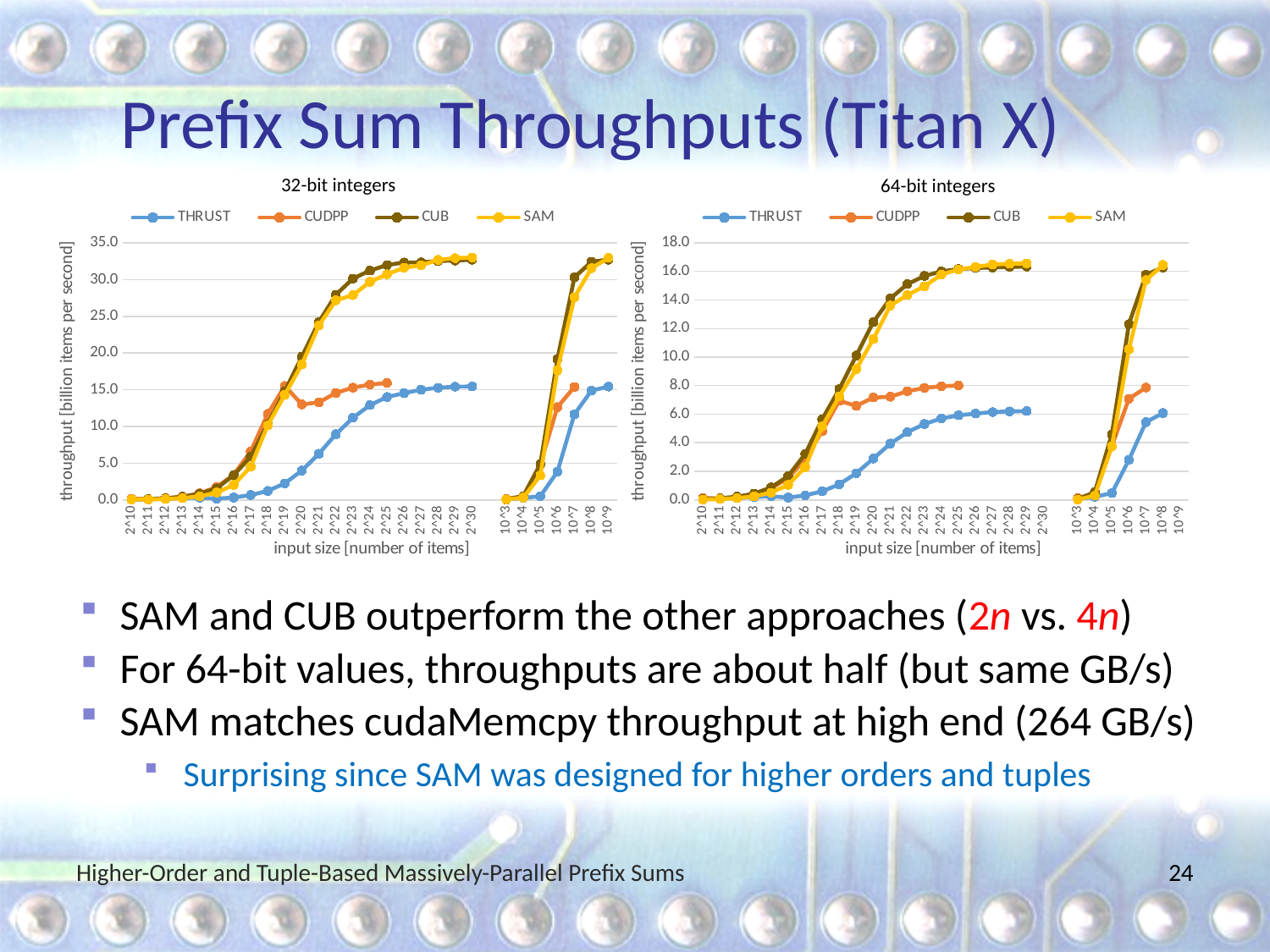

# Prefix Sum Throughputs (Titan X)
32-bit integers
64-bit integers

### Chart

| Category | THRUST
 | CUDPP
 | CUB
 | SAM
 |
|---|---|---|---|---|
| 2^10 | 0.0551 | 0.1502 | 0.0602 | 0.06866666666666667 |
| 2^11 | 0.093 | 0.1145 | 0.1174 | 0.06366666666666666 |
| 2^12 | 0.1635 | 0.2264 | 0.2244 | 0.1293333333333333 |
| 2^13 | 0.2329 | 0.4476 | 0.4205 | 0.246 |
| 2^14 | 0.316 | 0.8935 | 0.8405 | 0.4846666666666666 |
| 2^15 | 0.1624 | 1.7449 | 1.565 | 1.006333333333333 |
| 2^16 | 0.3298 | 3.4084 | 3.3799 | 2.038 |
| 2^17 | 0.6557 | 6.6121 | 5.8901 | 4.511 |
| 2^18 | 1.226 | 11.7095 | 10.32 | 10.154 |
| 2^19 | 2.2455 | 15.5152 | 14.803 | 14.31166666666667 |
| 2^20 | 3.9883 | 12.999 | 19.5102 | 18.44333333333333 |
| 2^21 | 6.2869 | 13.2825 | 24.2379 | 23.766 |
| 2^22 | 8.9413 | 14.5654 | 27.9332 | 27.18366666666667 |
| 2^23 | 11.1744 | 15.2828 | 30.1296 | 27.87733333333334 |
| 2^24 | 12.8984 | 15.702 | 31.2178 | 29.69866666666667 |
| 2^25 | 14.0028 | 15.9187 | 31.9785 | 30.722 |
| 2^26 | 14.5312 | None | 32.3268 | 31.614 |
| 2^27 | 14.9942 | None | 32.3362 | 31.95233333333333 |
| 2^28 | 15.2677 | None | 32.5308 | 32.682 |
| 2^29 | 15.4104 | None | 32.5893 | 32.92333333333333 |
| 2^30 | 15.4376 | None | 32.7009 | 32.9953333333333 |
|  | None | None | None | None |
| 10^3 | 0.0534 | 0.133 | 0.0586 | 0.066 |
| 10^4 | 0.26 | 0.5158 | 0.5204 | 0.31 |
| 10^5 | 0.5067 | 4.854 | 4.8706 | 3.337 |
| 10^6 | 3.8356 | 12.6259 | 19.1498 | 17.649 |
| 10^7 | 11.6633 | 15.3822 | 30.3006 | 27.6 |
| 10^8 | 14.8752 | None | 32.4315 | 31.545 |
| 10^9 | 15.4263 | None | 32.7077 | 32.949 |

### Chart

| Category | THRUST
 | CUDPP
 | CUB
 | SAM |
|---|---|---|---|---|
| 2^10 | 0.05223333333333333 | 0.1288666666666667 | 0.0565 | 0.03166666666666667 |
| 2^11 | 0.08546666666666665 | 0.1025333333333333 | 0.1125 | 0.059 |
| 2^12 | 0.1433333333333333 | 0.2038 | 0.2249 | 0.125 |
| 2^13 | 0.1981333333333334 | 0.4073 | 0.4405 | 0.2496666666666667 |
| 2^14 | 0.258 | 0.8026 | 0.8778 | 0.507 |
| 2^15 | 0.1596333333333333 | 1.532166666666667 | 1.6705 | 1.051 |
| 2^16 | 0.3192333333333333 | 2.850333333333333 | 3.2157 | 2.290666666666667 |
| 2^17 | 0.6007666666666668 | 4.808800000000001 | 5.6481 | 5.146999999999999 |
| 2^18 | 1.089566666666667 | 6.935333333333332 | 7.7532 | 7.243333333333333 |
| 2^19 | 1.867633333333333 | 6.586166666666666 | 10.1094 | 9.167666666666667 |
| 2^20 | 2.893666666666666 | 7.165533333333333 | 12.4587 | 11.26833333333333 |
| 2^21 | 3.945333333333334 | 7.222533333333334 | 14.1126 | 13.613 |
| 2^22 | 4.7416 | 7.612633333333334 | 15.1073 | 14.345 |
| 2^23 | 5.316766666666666 | 7.838466666666666 | 15.6828 | 14.95866666666667 |
| 2^24 | 5.698266666666666 | 7.955966666666666 | 15.9988 | 15.777 |
| 2^25 | 5.923433333333333 | 8.009266666666667 | 16.164 | 16.13533333333333 |
| 2^26 | 6.0416 | None | 16.2452 | 16.316 |
| 2^27 | 6.148166666666667 | None | 16.2745 | 16.48233333333333 |
| 2^28 | 6.197133333333333 | None | 16.3182 | 16.53466666666667 |
| 2^29 | 6.2176 | None | 16.3374 | 16.556 |
| 2^30 | None | None | None | None |
|  | None | None | None | None |
| 10^3 | 0.0511 | 0.1234 | 0.0559 | 0.031 |
| 10^4 | 0.2181 | 0.448 | 0.5444 | 0.298 |
| 10^5 | 0.4739 | 3.7657 | 4.5992 | 3.748 |
| 10^6 | 2.8023 | 7.0816 | 12.3103 | 10.543 |
| 10^7 | 5.4451 | 7.8657 | 15.7739 | 15.391 |
| 10^8 | 6.0818 | None | 16.2762 | 16.45 |
| 10^9 | None | None | None | None |
SAM and CUB outperform the other approaches (2n vs. 4n)
For 64-bit values, throughputs are about half (but same GB/s)
SAM matches cudaMemcpy throughput at high end (264 GB/s)
Surprising since SAM was designed for higher orders and tuples
Higher-Order and Tuple-Based Massively-Parallel Prefix Sums
24